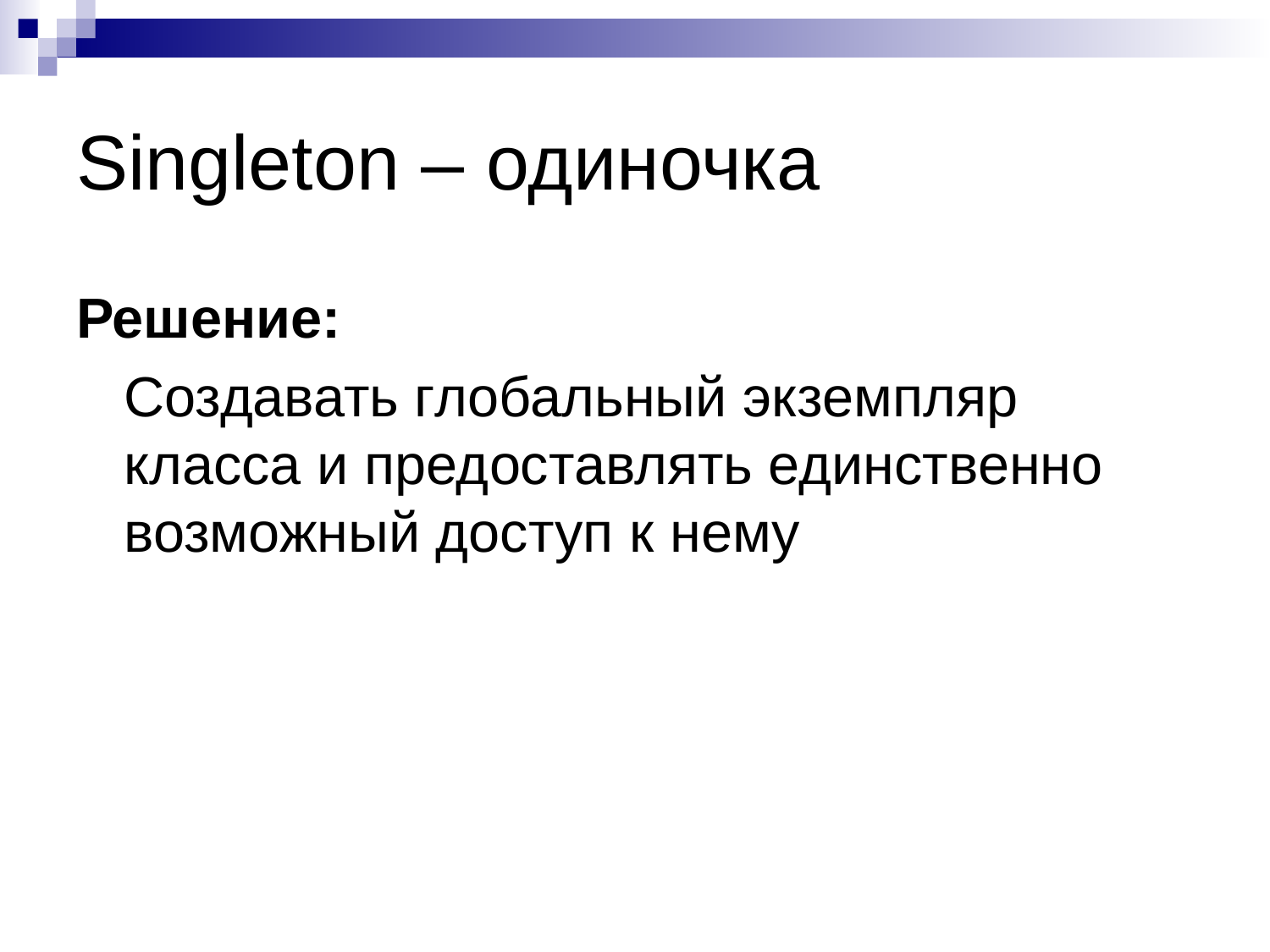

# Singleton – одиночка
Решение:
	Создавать глобальный экземпляр класса и предоставлять единственно возможный доступ к нему